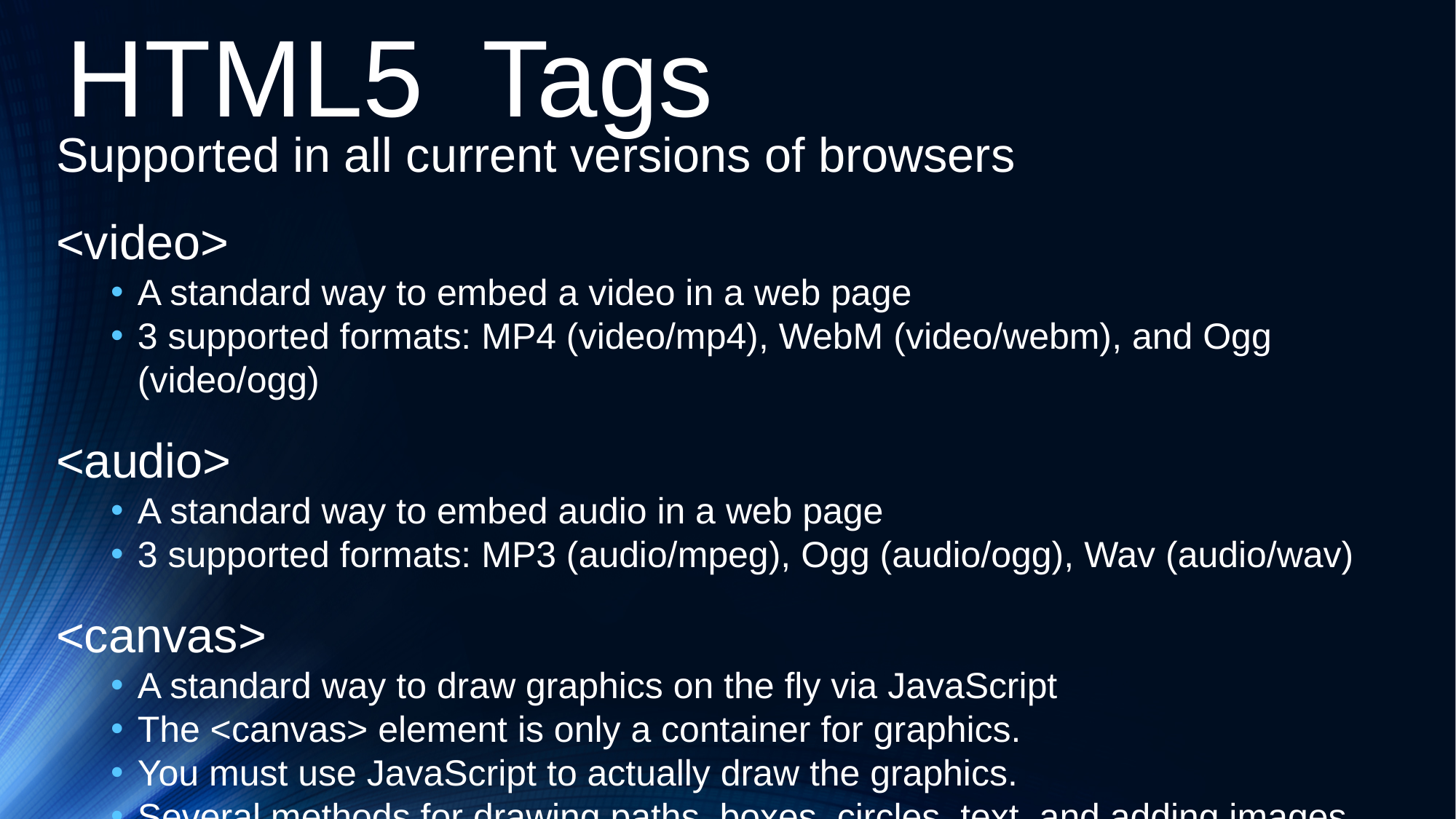

HTML5  Tags
Supported in all current versions of browsers
<video>
A standard way to embed a video in a web page
3 supported formats: MP4 (video/mp4), WebM (video/webm), and Ogg (video/ogg)
<audio>
A standard way to embed audio in a web page
3 supported formats: MP3 (audio/mpeg), Ogg (audio/ogg), Wav (audio/wav)
<canvas>
A standard way to draw graphics on the fly via JavaScript
The <canvas> element is only a container for graphics.
You must use JavaScript to actually draw the graphics.
Several methods for drawing paths, boxes, circles, text, and adding images.